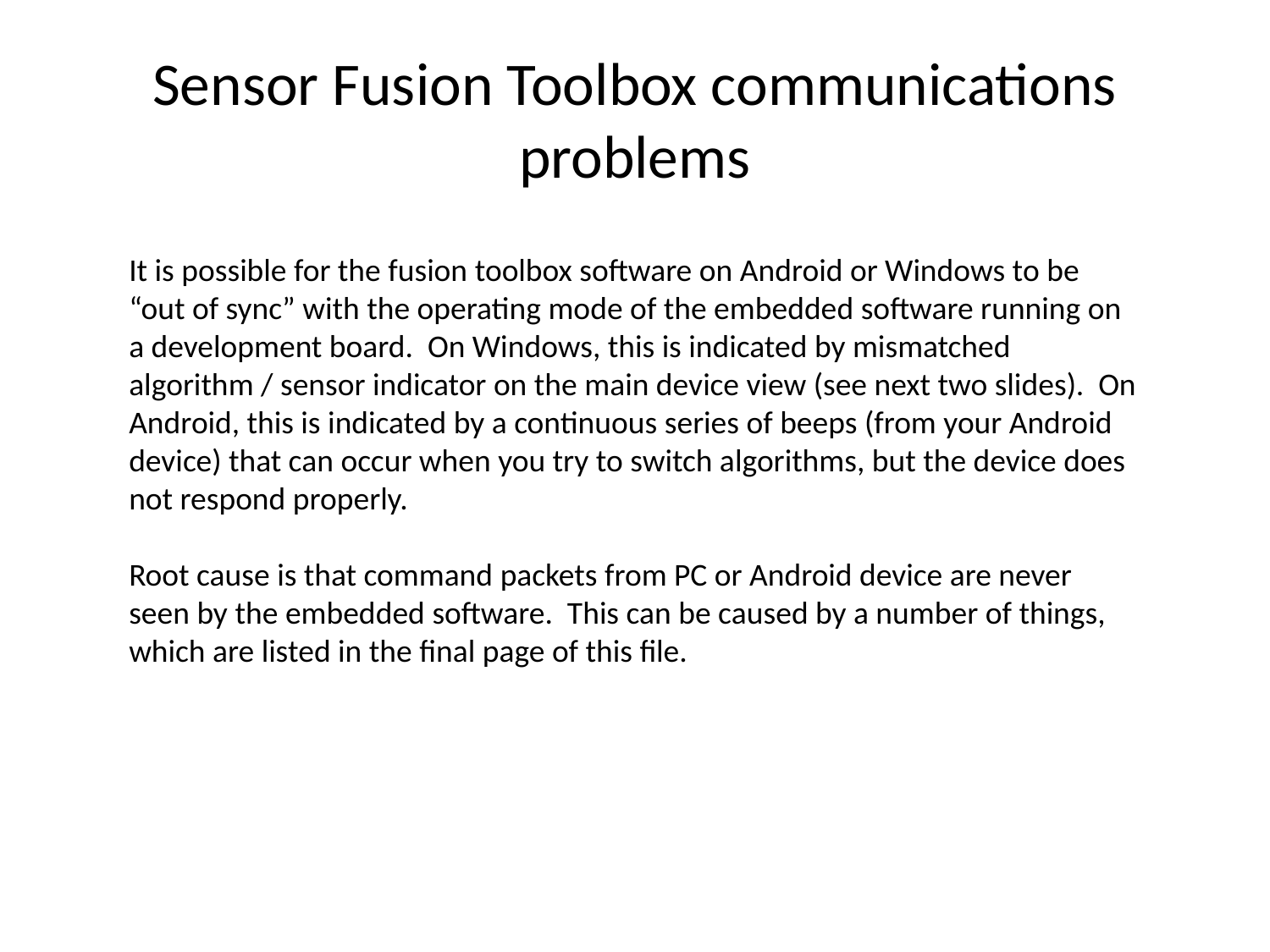

# Sensor Fusion Toolbox communications problems
It is possible for the fusion toolbox software on Android or Windows to be “out of sync” with the operating mode of the embedded software running on a development board.  On Windows, this is indicated by mismatched algorithm / sensor indicator on the main device view (see next two slides).  On Android, this is indicated by a continuous series of beeps (from your Android device) that can occur when you try to switch algorithms, but the device does not respond properly.

Root cause is that command packets from PC or Android device are never seen by the embedded software.  This can be caused by a number of things, which are listed in the final page of this file.